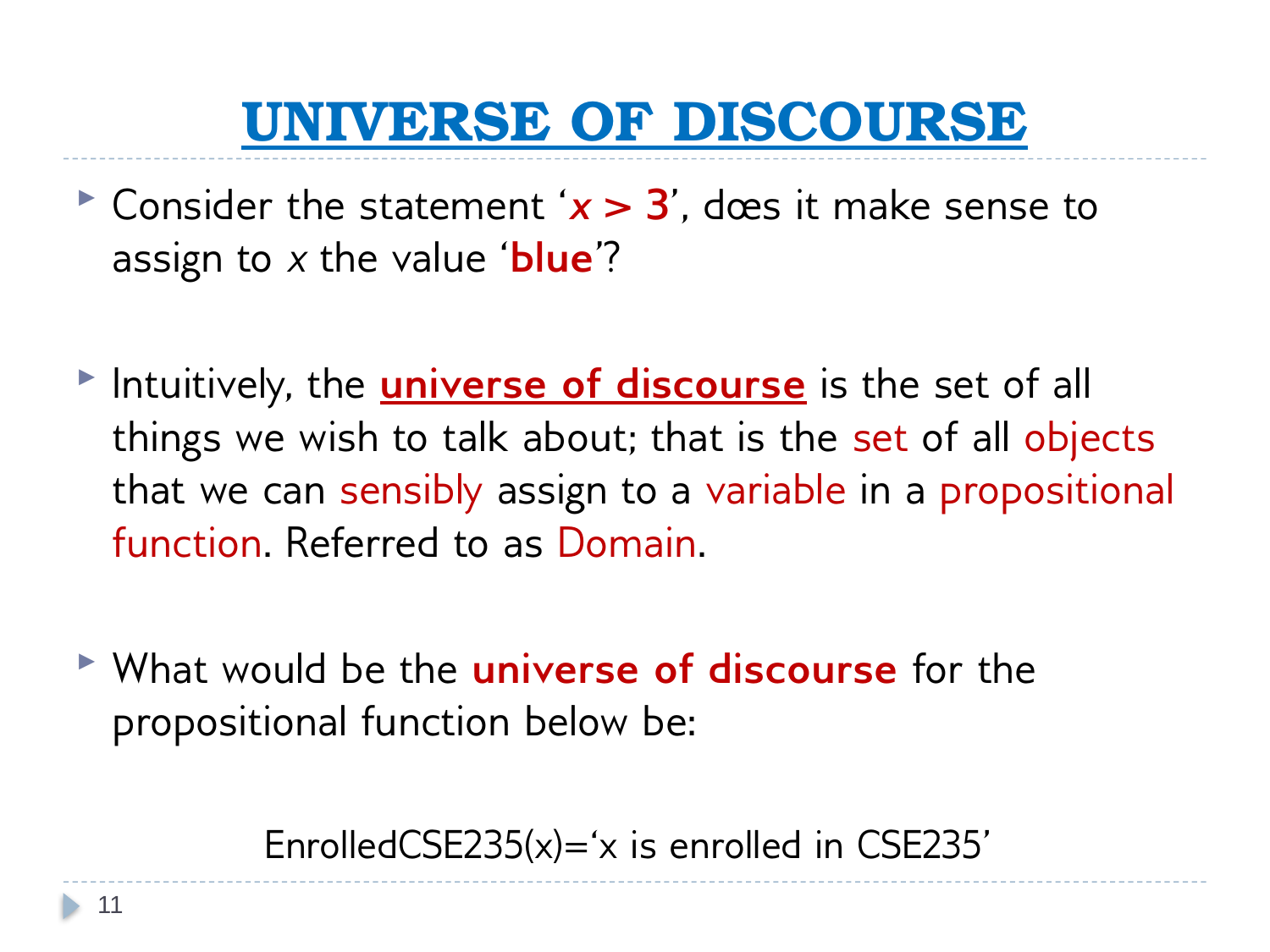

# UNIVERSE OF DISCOURSE
Consider the statement ‘x > 3’, does it make sense to assign to x the value ‘blue’?

Intuitively, the universe of discourse is the set of all things we wish to talk about; that is the set of all objects that we can sensibly assign to a variable in a propositional function. Referred to as Domain.

What would be the universe of discourse for the propositional function below be:

EnrolledCSE235(x)=‘x is enrolled in CSE235’

11